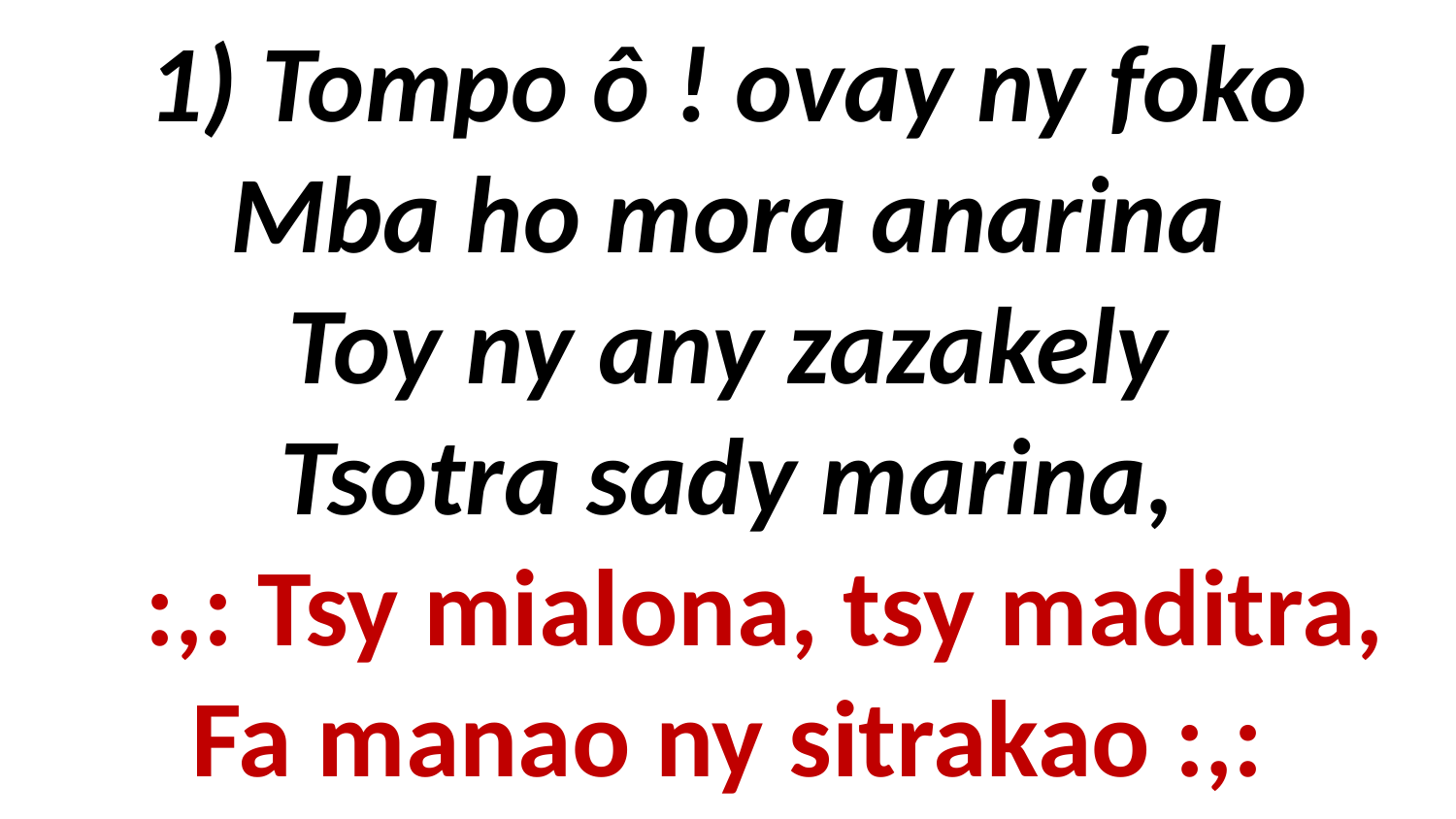

# 1) Tompo ô ! ovay ny foko Mba ho mora anarina Toy ny any zazakely Tsotra sady marina, :,: Tsy mialona, tsy maditra, Fa manao ny sitrakao :,: